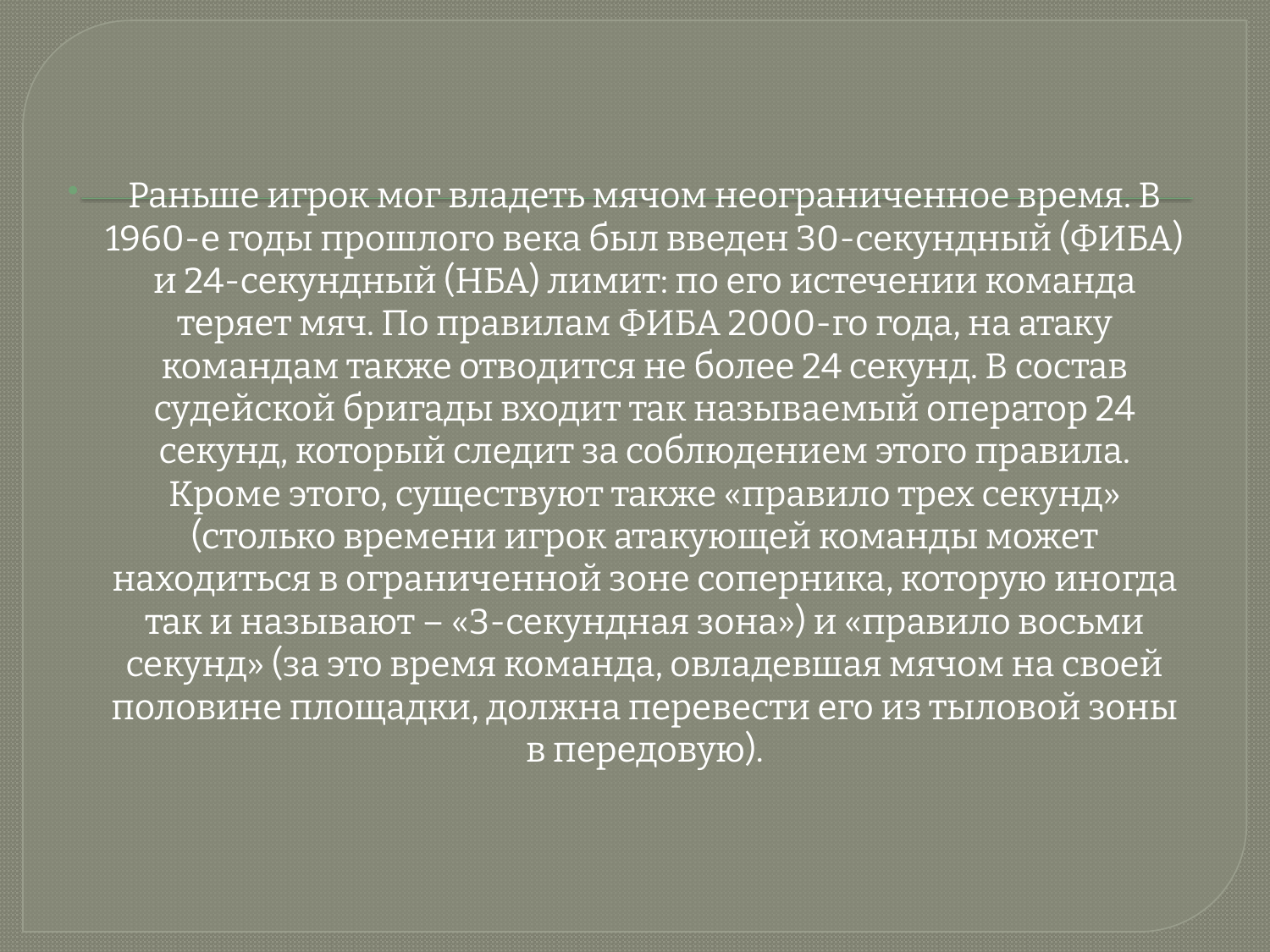

Раньше игрок мог владеть мячом неограниченное время. В 1960-е годы прошлого века был введен 30-секундный (ФИБА) и 24-секундный (НБА) лимит: по его истечении команда теряет мяч. По правилам ФИБА 2000-го года, на атаку командам также отводится не более 24 секунд. В состав судейской бригады входит так называемый оператор 24 секунд, который следит за соблюдением этого правила. Кроме этого, существуют также «правило трех секунд» (столько времени игрок атакующей команды может находиться в ограниченной зоне соперника, которую иногда так и называют – «3-секундная зона») и «правило восьми секунд» (за это время команда, овладевшая мячом на своей половине площадки, должна перевести его из тыловой зоны в передовую).